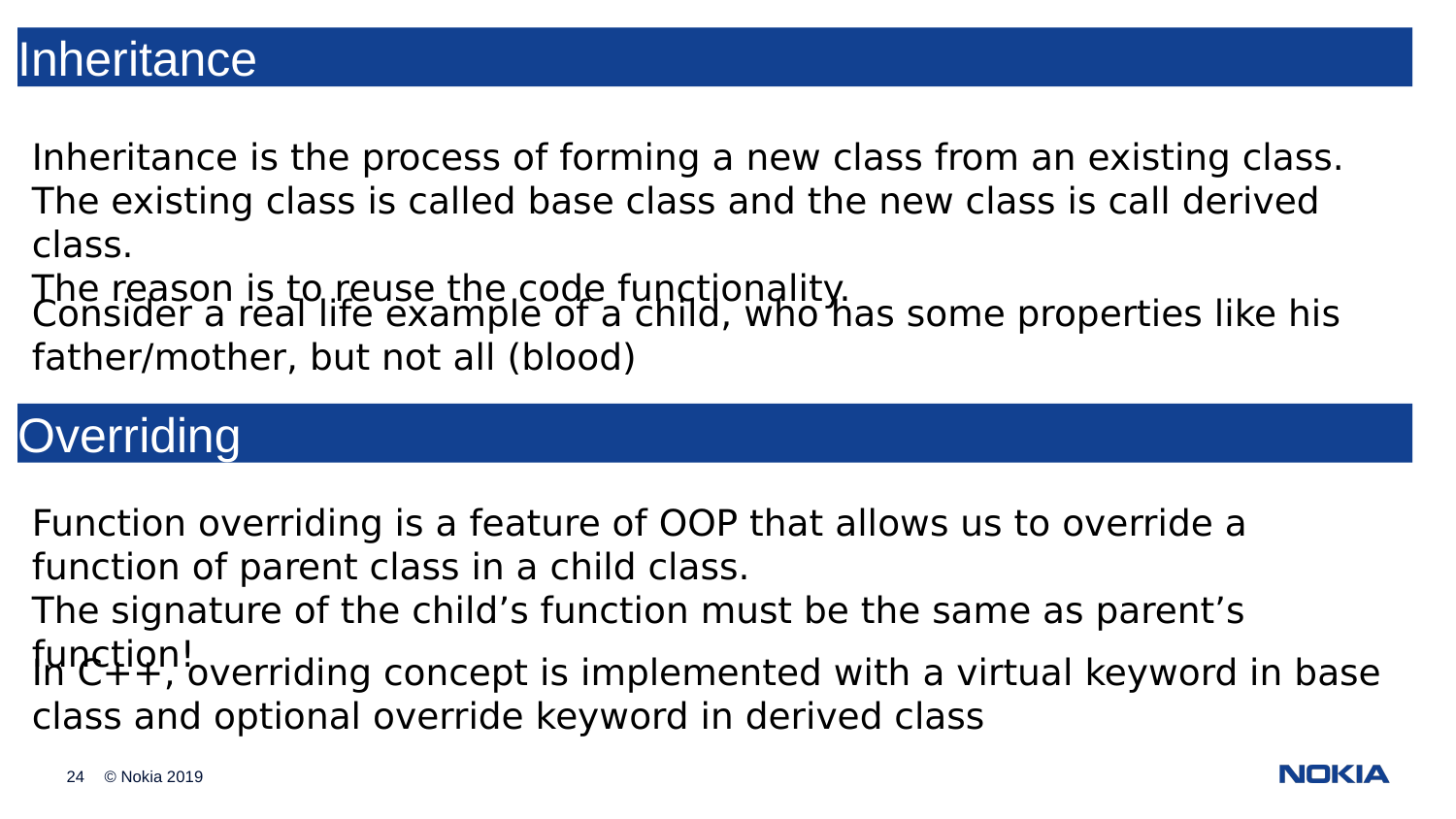

Inheritance
Inheritance is the process of forming a new class from an existing class. The existing class is called base class and the new class is call derived class.
The reason is to reuse the code functionality.
Consider a real life example of a child, who has some properties like his father/mother, but not all (blood)
Overriding
Function overriding is a feature of OOP that allows us to override a function of parent class in a child class.
The signature of the child’s function must be the same as parent’s function!
In C++, overriding concept is implemented with a virtual keyword in base class and optional override keyword in derived class